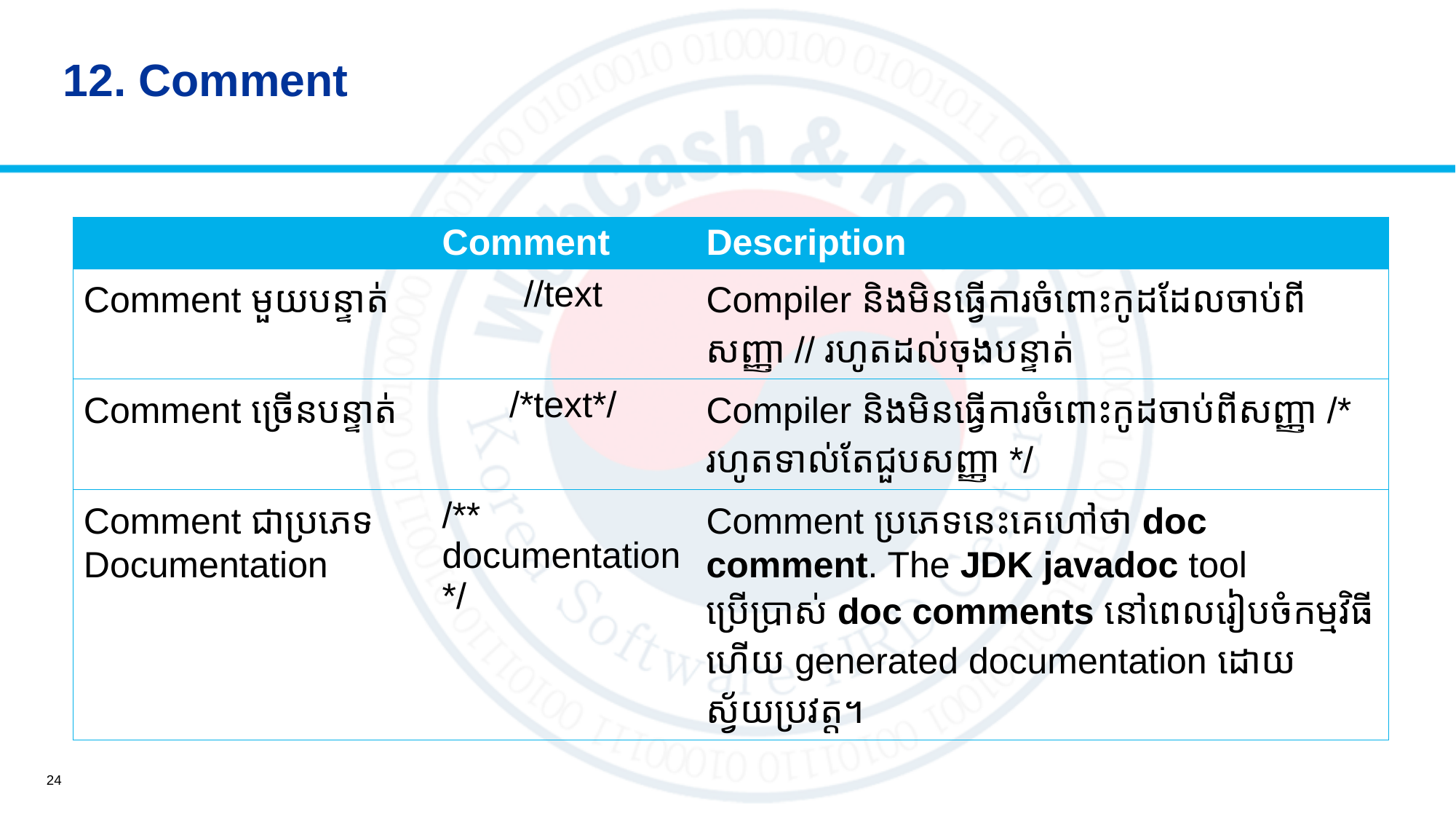

# 12. Comment
|  | Comment | Description |
| --- | --- | --- |
| Comment មួយបន្ទាត់ | //text | Compiler និងមិនធ្វើការចំពោះកូដដែលចាប់ពីសញ្ញា // រហូតដល់ចុងបន្ទាត់ |
| Comment ច្រើនបន្ទាត់ | /\*text\*/ | Compiler និងមិនធ្វើការចំពោះកូដចាប់ពីសញ្ញា /\* រហូតទាល់តែជួបសញ្ញា \*/ |
| Comment ជាប្រភេទ Documentation | /\*\* documentation \*/ | Comment ប្រភេទនេះគេហៅថា doc comment. The JDK javadoc tool ប្រើប្រាស់ doc comments នៅពេលរៀបចំកម្មវិធីហើយ generated documentation ដោយស្វ័យប្រវត្ត។ |
24